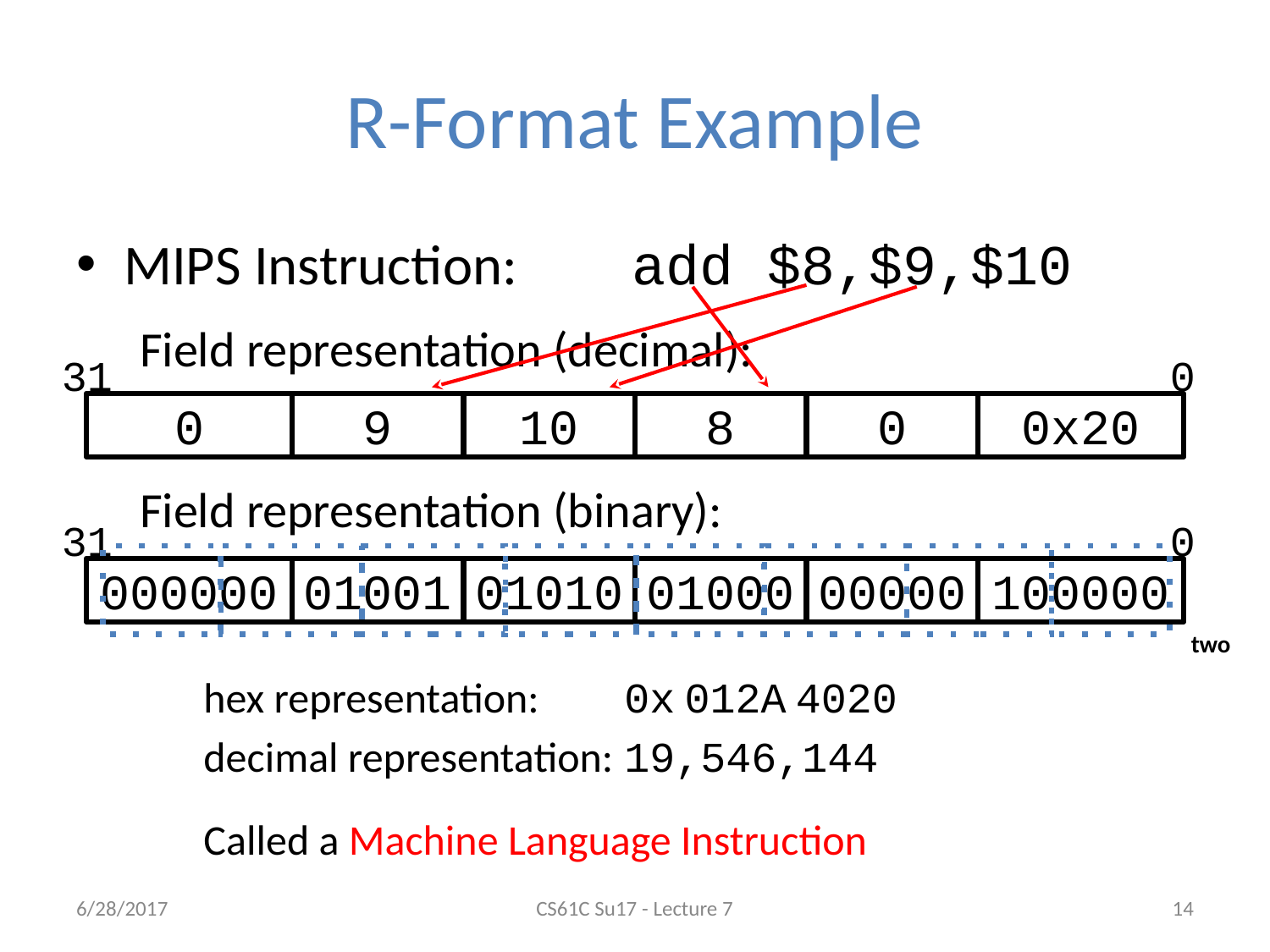

# R-Format Example
MIPS Instruction:	add $8,$9,$10
Field representation (decimal):

Field representation (binary):

31
0
0
9
10
8
0
0x20
31
0
000000
01001
01010
01000
00000
100000

two
hex representation:	0x 012A 4020
decimal representation:	19,546,144
Called a Machine Language Instruction

6/28/2017
CS61C Su17 - Lecture 7
14